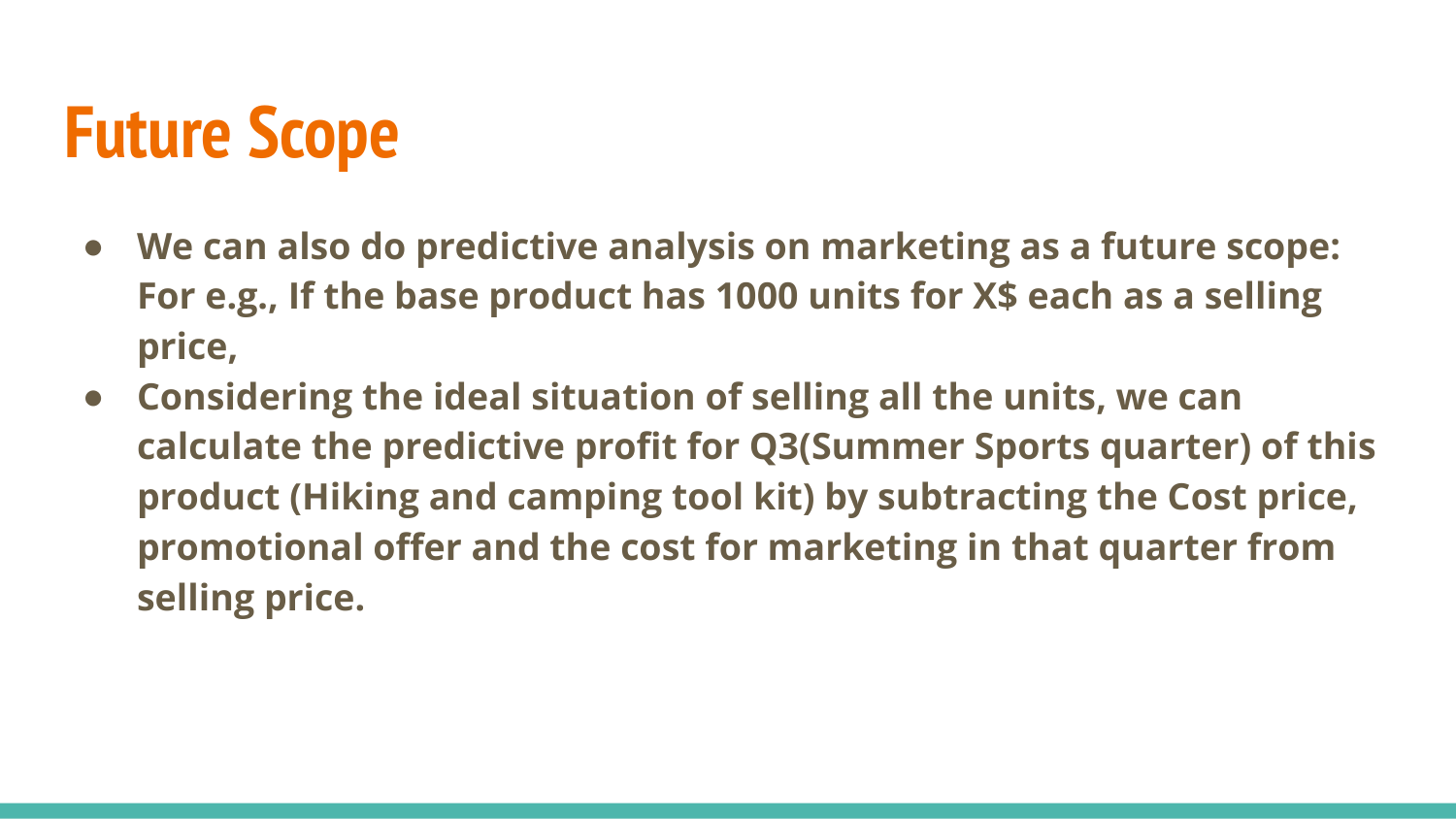

# Future Scope
We can also do predictive analysis on marketing as a future scope: For e.g., If the base product has 1000 units for X$ each as a selling price,
Considering the ideal situation of selling all the units, we can calculate the predictive profit for Q3(Summer Sports quarter) of this product (Hiking and camping tool kit) by subtracting the Cost price, promotional offer and the cost for marketing in that quarter from selling price.